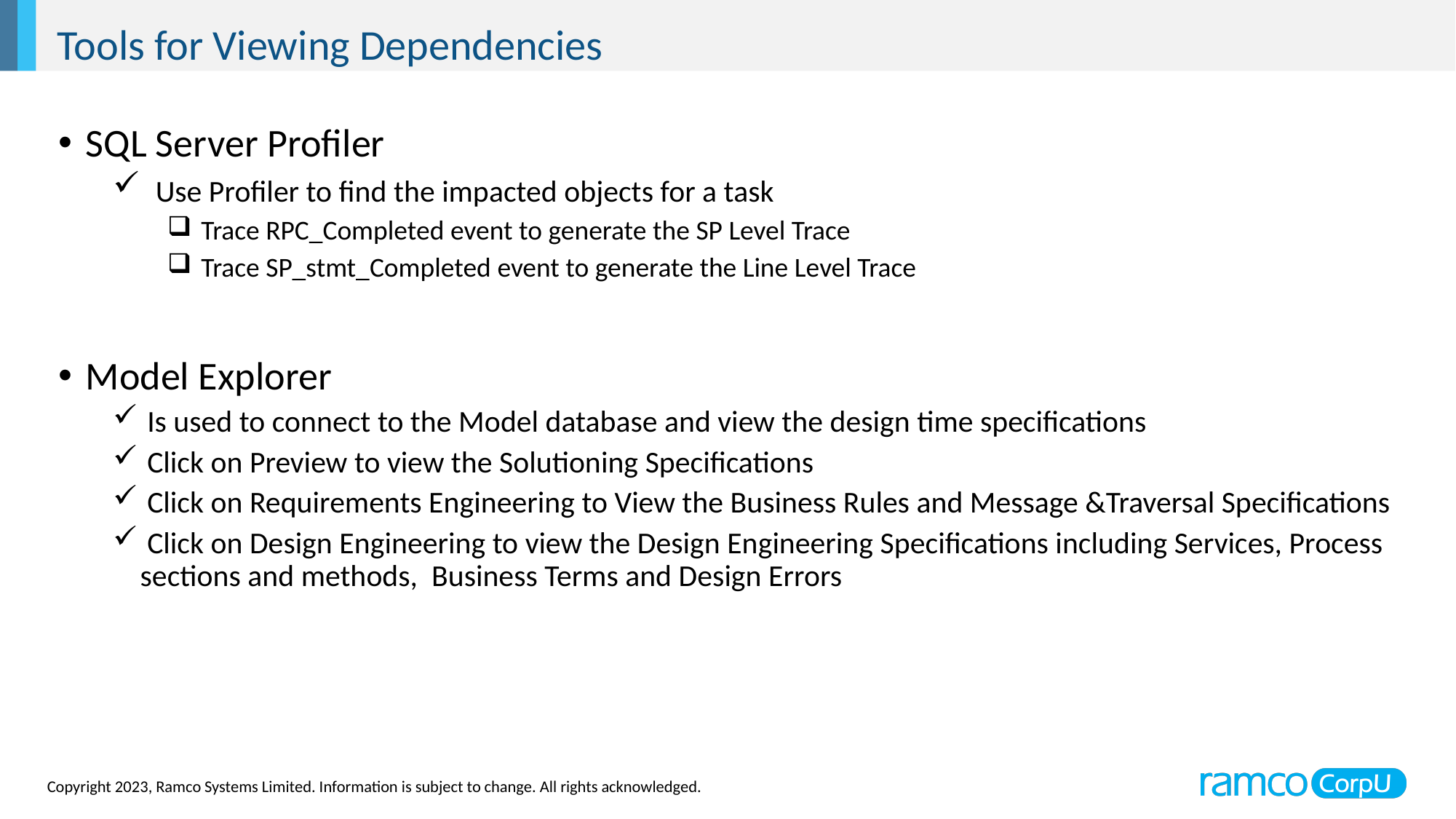

Tools for Viewing Dependencies
SQL Server Profiler
  Use Profiler to find the impacted objects for a task
 Trace RPC_Completed event to generate the SP Level Trace
 Trace SP_stmt_Completed event to generate the Line Level Trace

Model Explorer
 Is used to connect to the Model database and view the design time specifications
 Click on Preview to view the Solutioning Specifications
 Click on Requirements Engineering to View the Business Rules and Message &Traversal Specifications
 Click on Design Engineering to view the Design Engineering Specifications including Services, Process sections and methods,  Business Terms and Design Errors